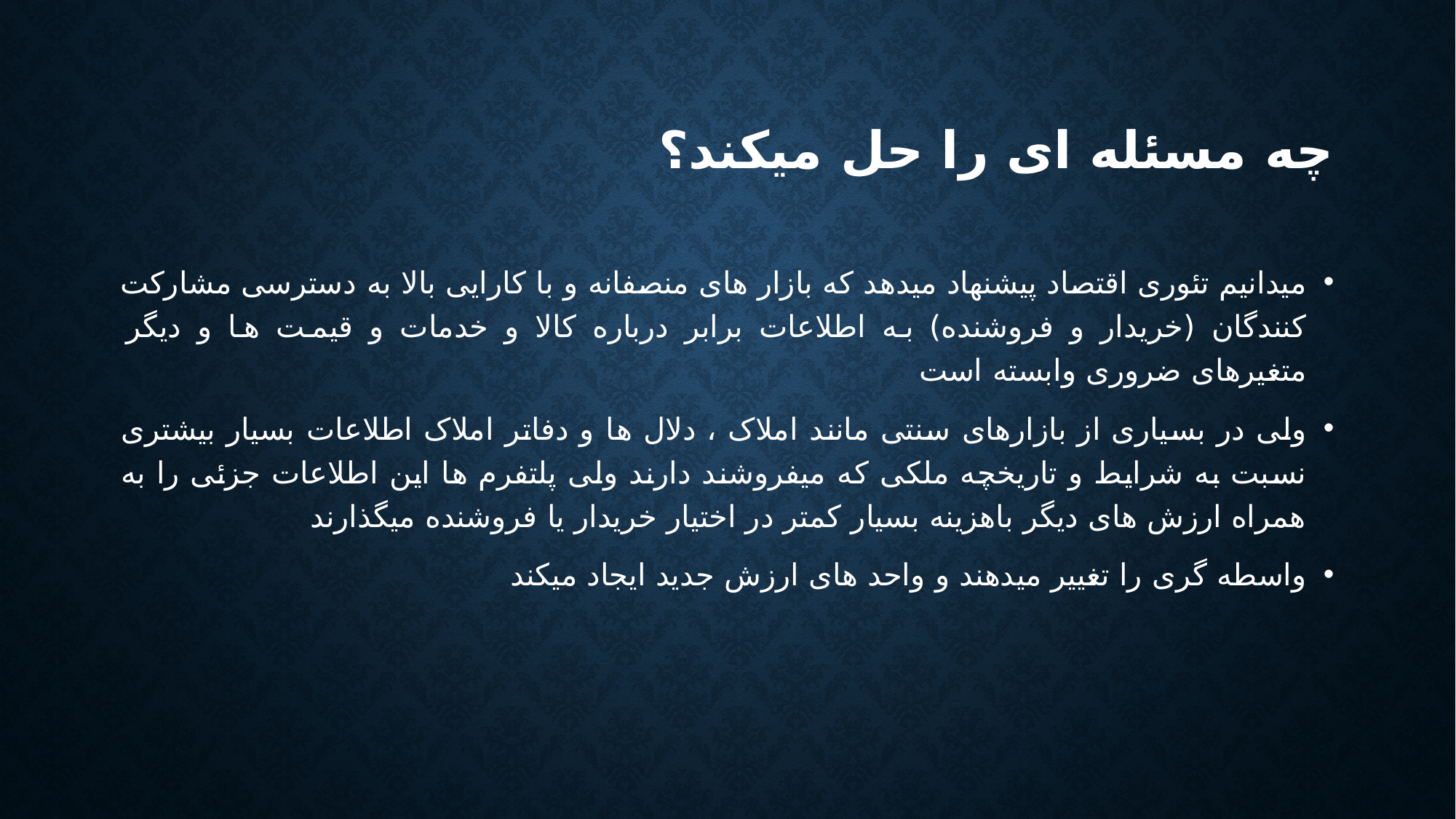

# چه مسئله ای را حل میکند؟
میدانیم تئوری اقتصاد پیشنهاد میدهد که بازار های منصفانه و با کارایی بالا به دسترسی مشارکت کنندگان (خریدار و فروشنده) به اطلاعات برابر درباره کالا و خدمات و قیمت ها و دیگر متغیرهای ضروری وابسته است
ولی در بسیاری از بازارهای سنتی مانند املاک ، دلال ها و دفاتر املاک اطلاعات بسیار بیشتری نسبت به شرایط و تاریخچه ملکی که میفروشند دارند ولی پلتفرم ها این اطلاعات جزئی را به همراه ارزش های دیگر باهزینه بسیار کمتر در اختیار خریدار یا فروشنده میگذارند
واسطه گری را تغییر میدهند و واحد های ارزش جدید ایجاد میکند